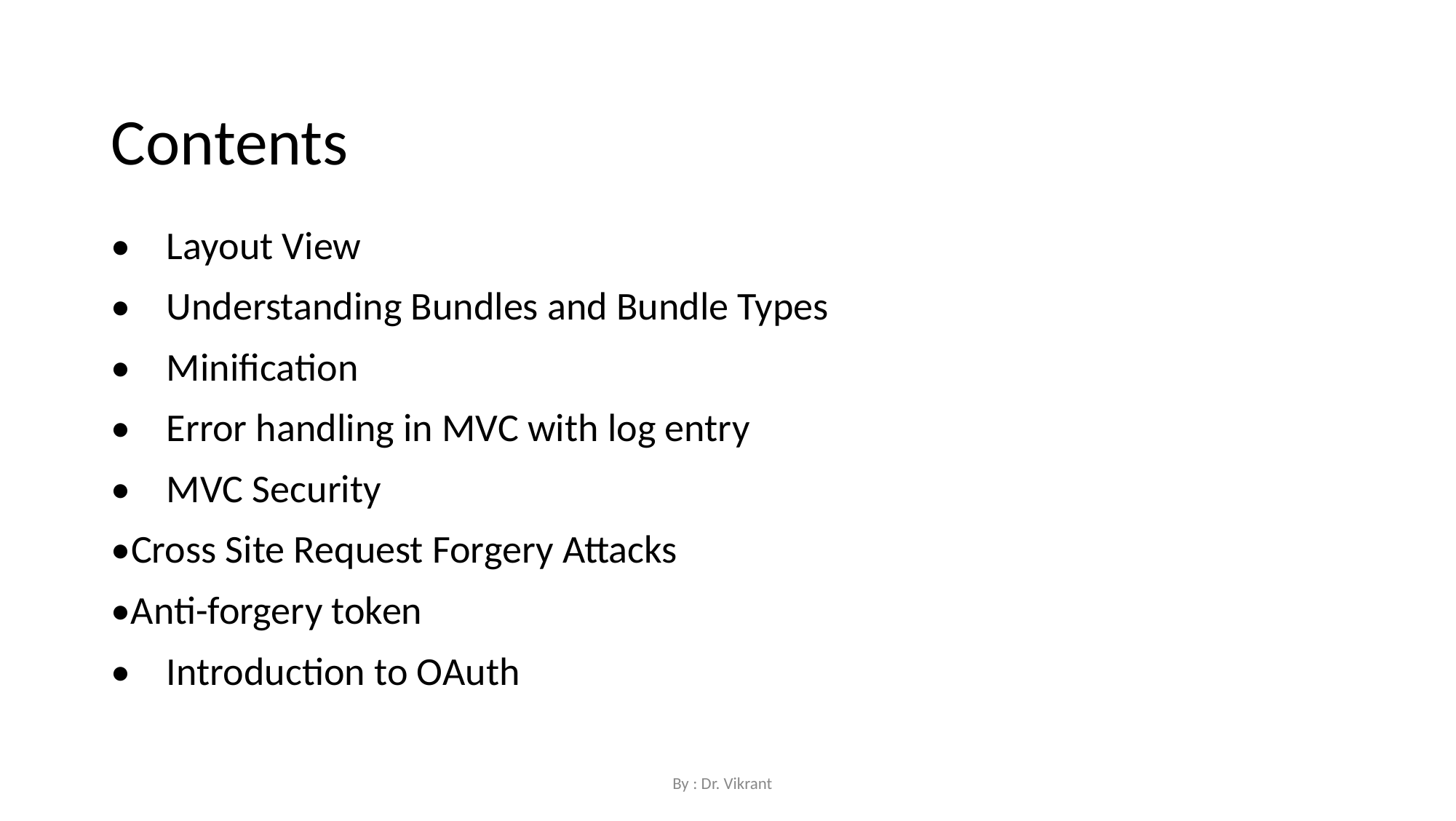

Contents
•    Layout View
•    Understanding Bundles and Bundle Types
•    Minification
•    Error handling in MVC with log entry
•    MVC Security
•Cross Site Request Forgery Attacks •Anti-forgery token
•    Introduction to OAuth
By : Dr. Vikrant